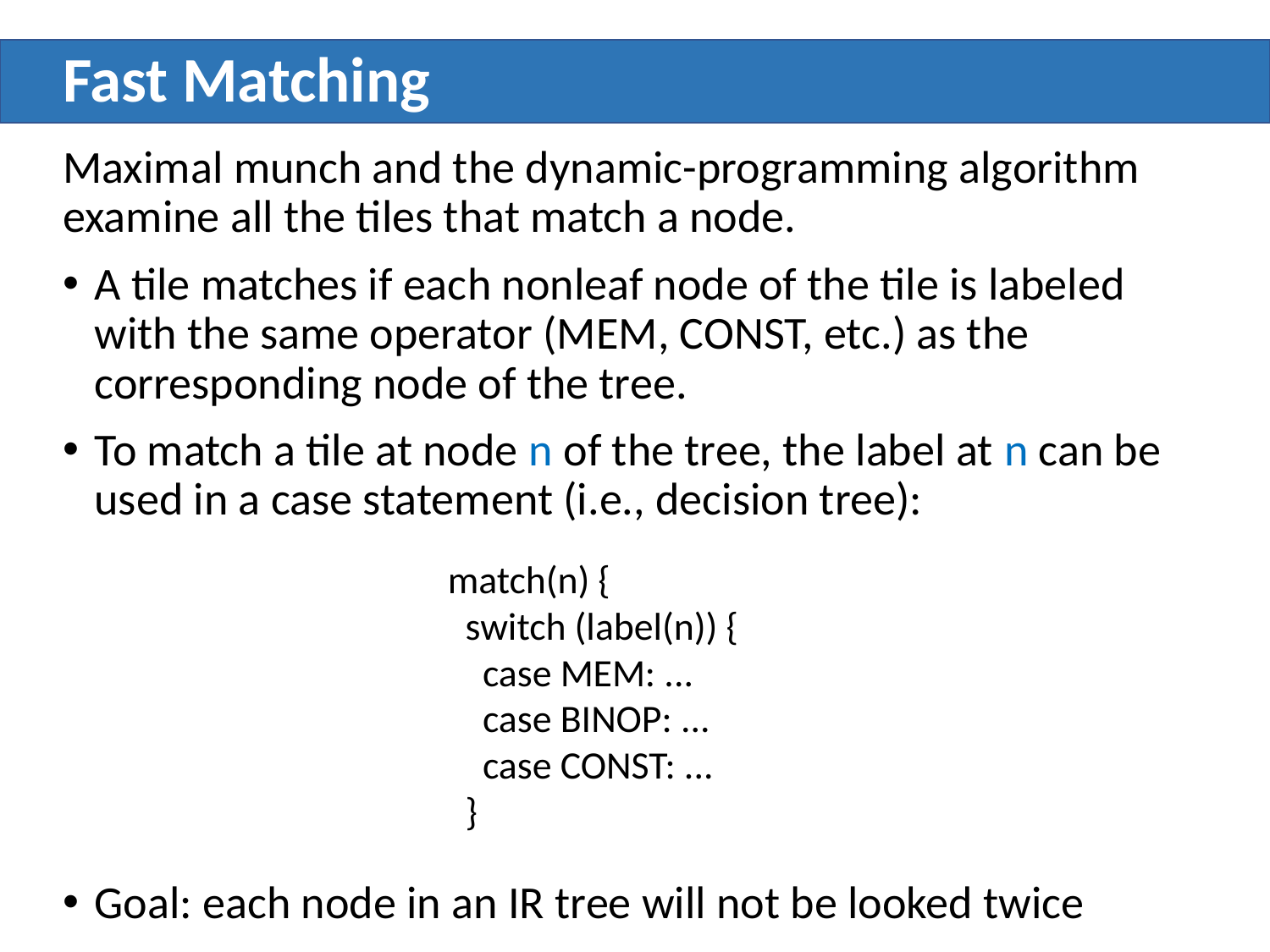

# Fast Matching
Maximal munch and the dynamic-programming algorithm examine all the tiles that match a node.
A tile matches if each nonleaf node of the tile is labeled with the same operator (MEM, CONST, etc.) as the corresponding node of the tree.
To match a tile at node n of the tree, the label at n can be used in a case statement (i.e., decision tree):

Goal: each node in an IR tree will not be looked twice
match(n) {
  switch (label(n)) {
    case MEM: ...
    case BINOP: ...
    case CONST: ...
  }